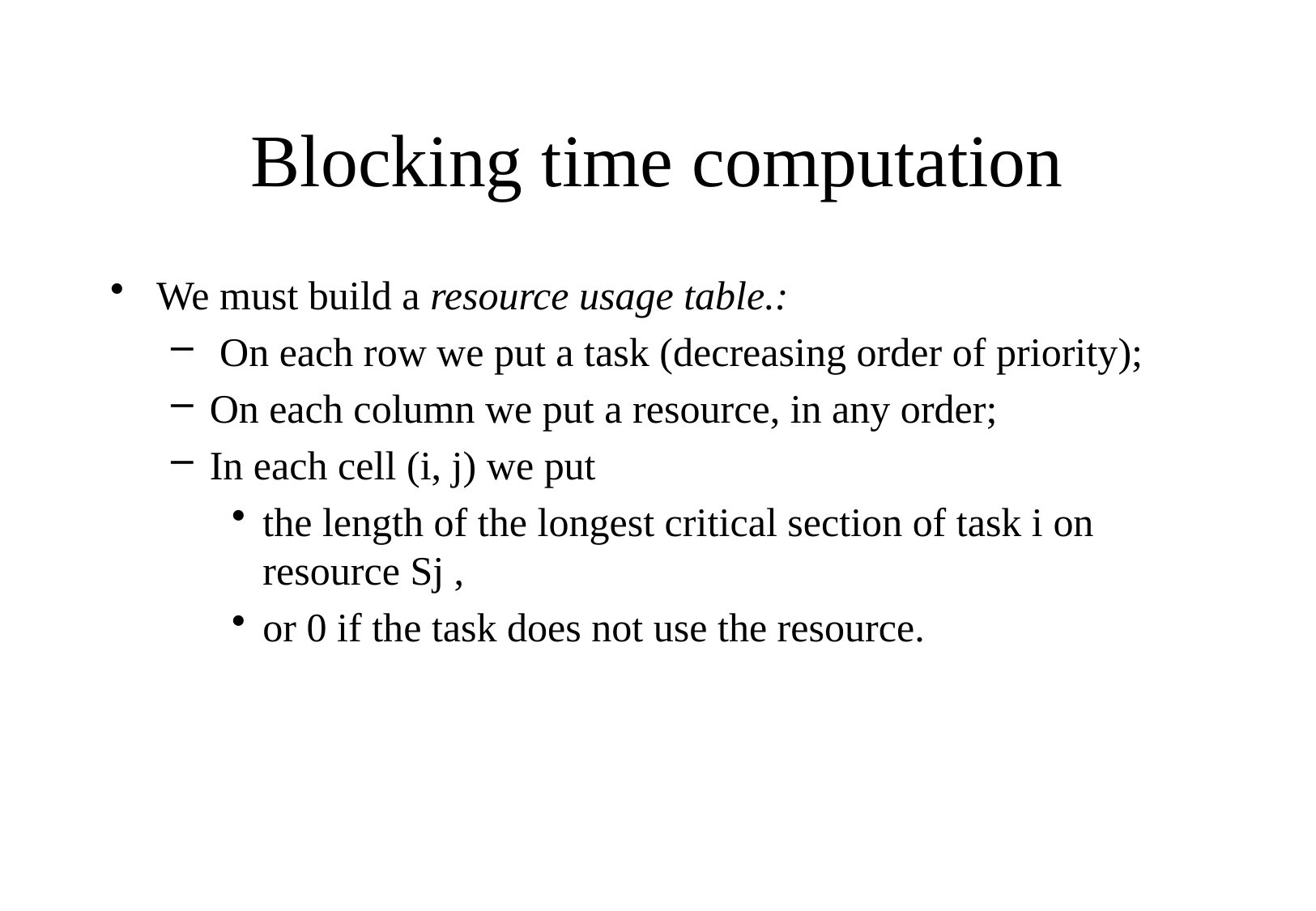

# Blocking time computation
We must build a resource usage table.:
 On each row we put a task (decreasing order of priority);
On each column we put a resource, in any order;
In each cell (i, j) we put
the length of the longest critical section of task i on resource Sj ,
or 0 if the task does not use the resource.